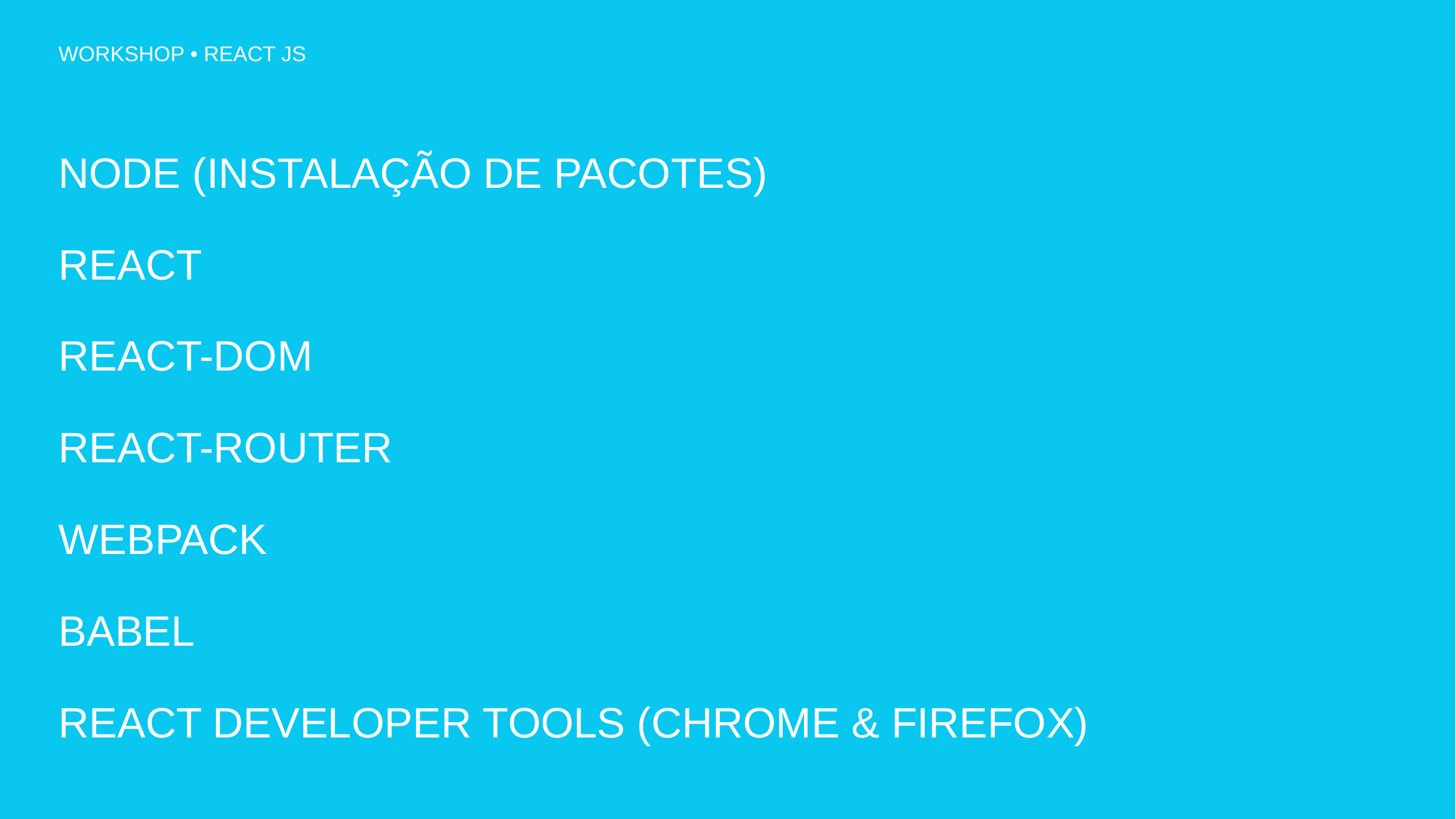

WORKSHOP • REACT JS

NODE (INSTALAÇÃO DE PACOTES)
REACT
REACT-DOM
REACT-ROUTER
WEBPACK
BABEL
REACT DEVELOPER TOOLS (CHROME & FIREFOX)